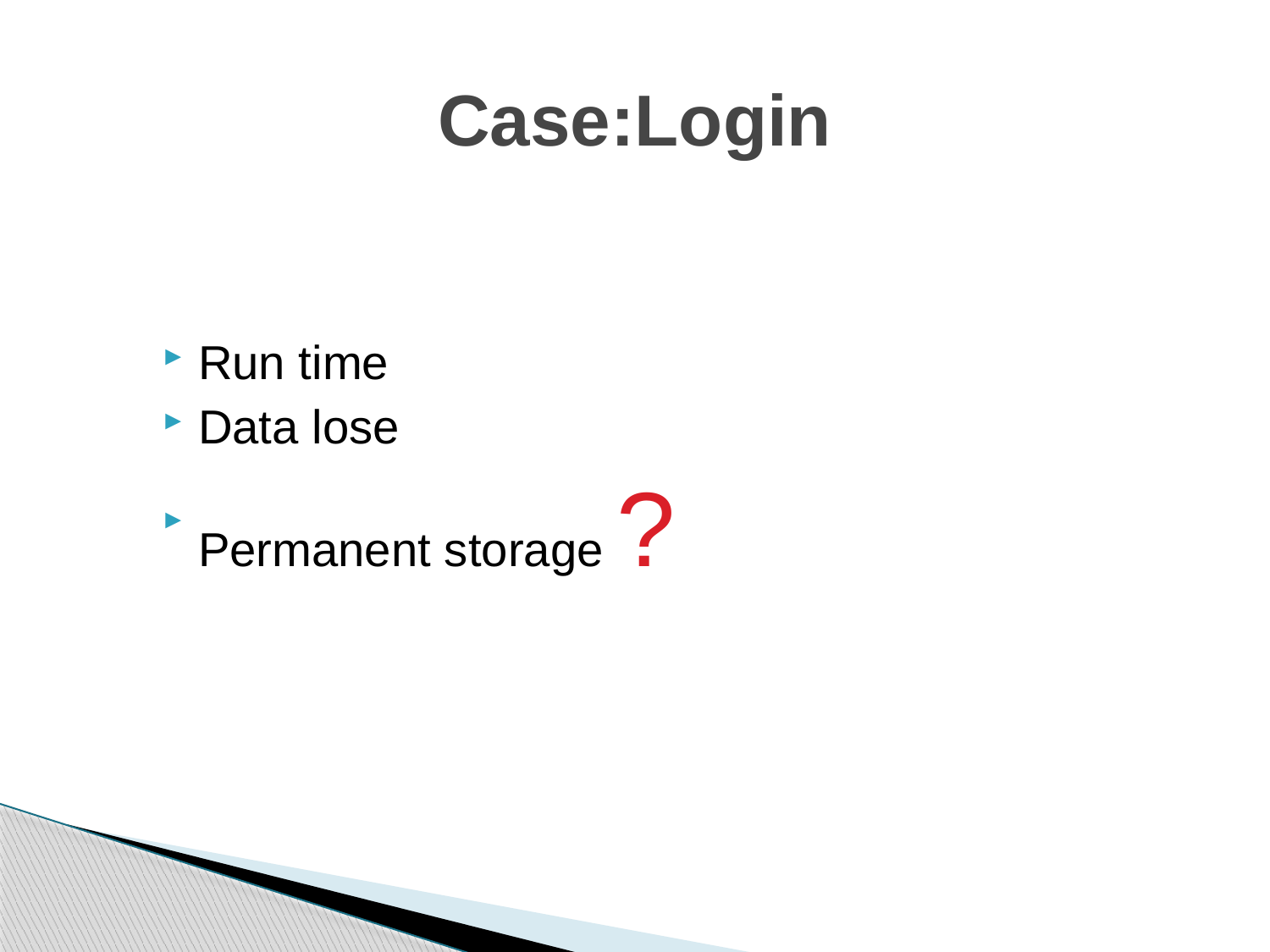

# Case:Login
Run time
Data lose
Permanent storage ?